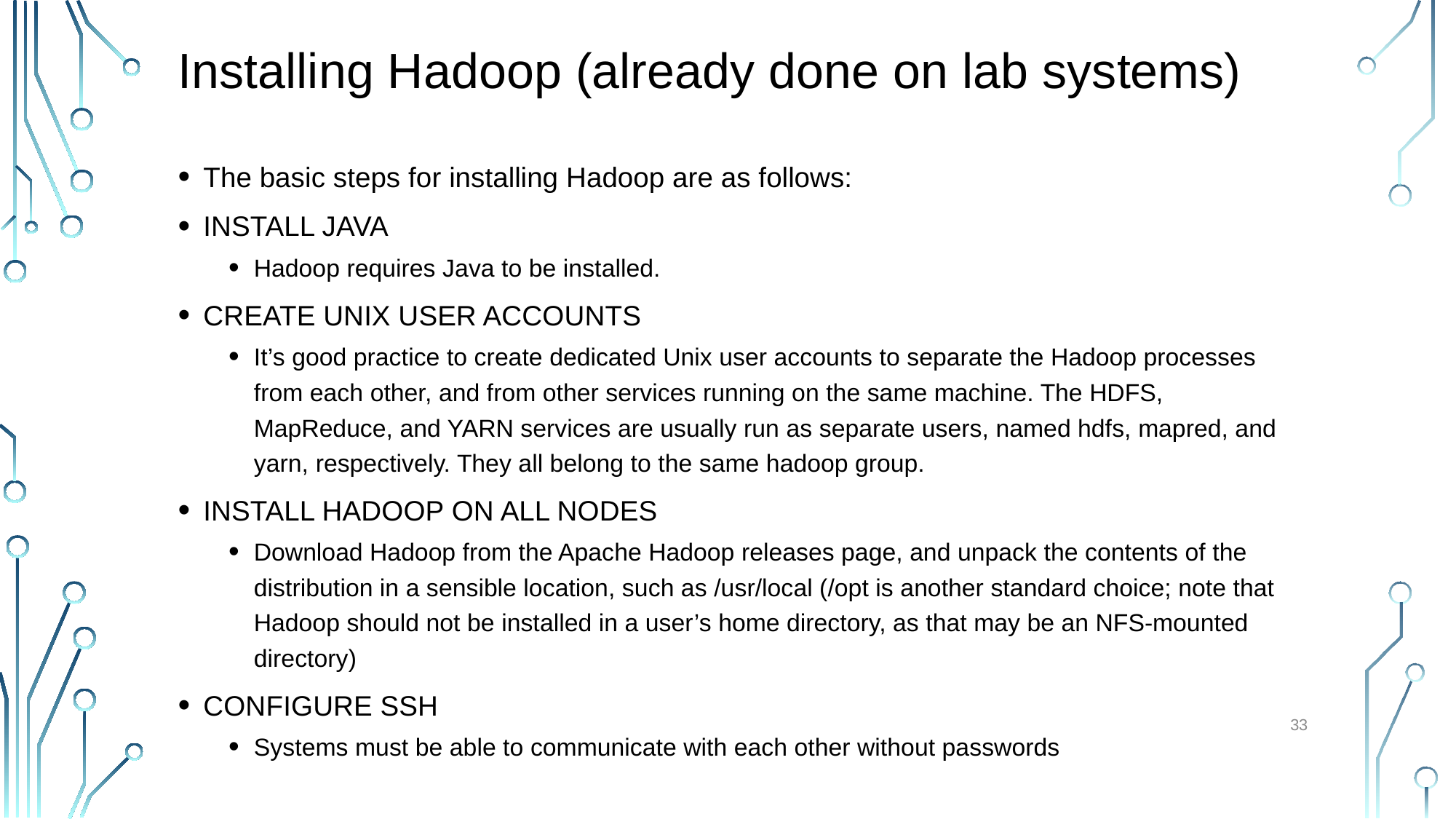

# Installing Hadoop (already done on lab systems)
The basic steps for installing Hadoop are as follows:
INSTALL JAVA
Hadoop requires Java to be installed.
CREATE UNIX USER ACCOUNTS
It’s good practice to create dedicated Unix user accounts to separate the Hadoop processes from each other, and from other services running on the same machine. The HDFS, MapReduce, and YARN services are usually run as separate users, named hdfs, mapred, and yarn, respectively. They all belong to the same hadoop group.
INSTALL HADOOP ON ALL NODES
Download Hadoop from the Apache Hadoop releases page, and unpack the contents of the distribution in a sensible location, such as /usr/local (/opt is another standard choice; note that Hadoop should not be installed in a user’s home directory, as that may be an NFS-mounted directory)
CONFIGURE SSH
Systems must be able to communicate with each other without passwords
33